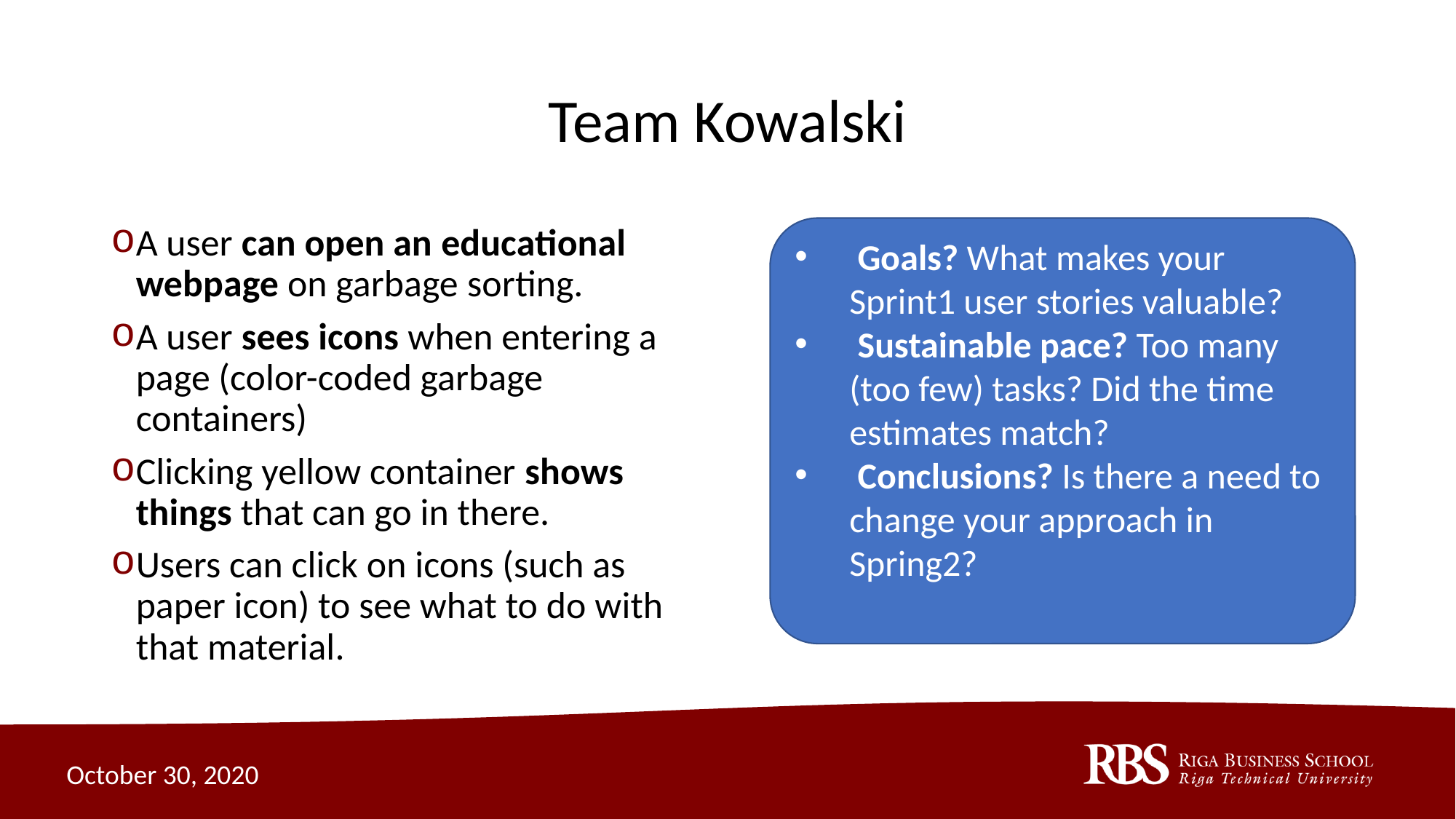

# Team Kowalski
A user can open an educational webpage on garbage sorting.
A user sees icons when entering a page (color-coded garbage containers)
Clicking yellow container shows things that can go in there.
Users can click on icons (such as paper icon) to see what to do with that material.

 Goals? What makes your Sprint1 user stories valuable?
 Sustainable pace? Too many (too few) tasks? Did the time estimates match?
 Conclusions? Is there a need to change your approach in Spring2?

October 30, 2020